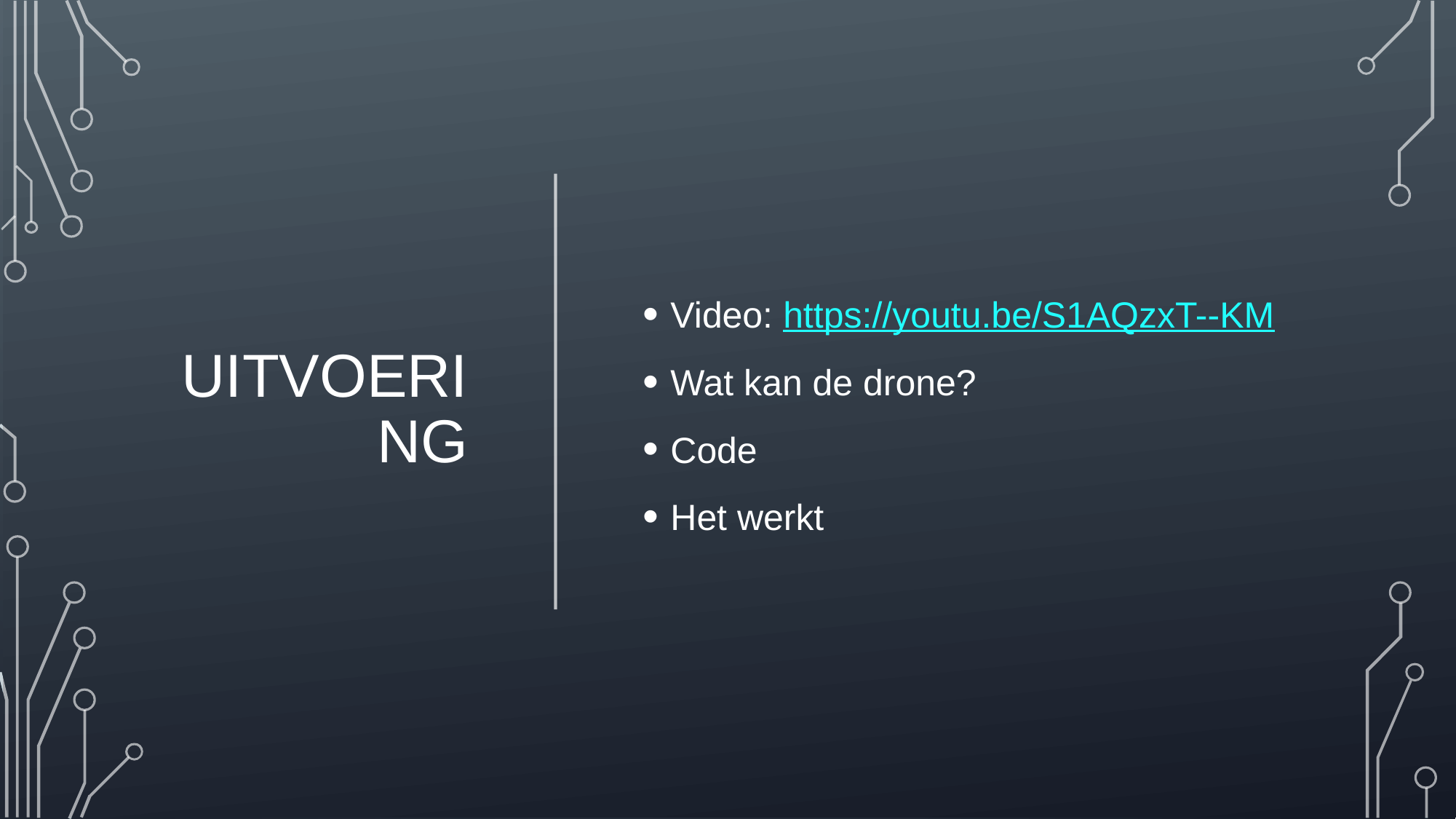

# Uitvoering
Video: https://youtu.be/S1AQzxT--KM
Wat kan de drone?
Code
Het werkt